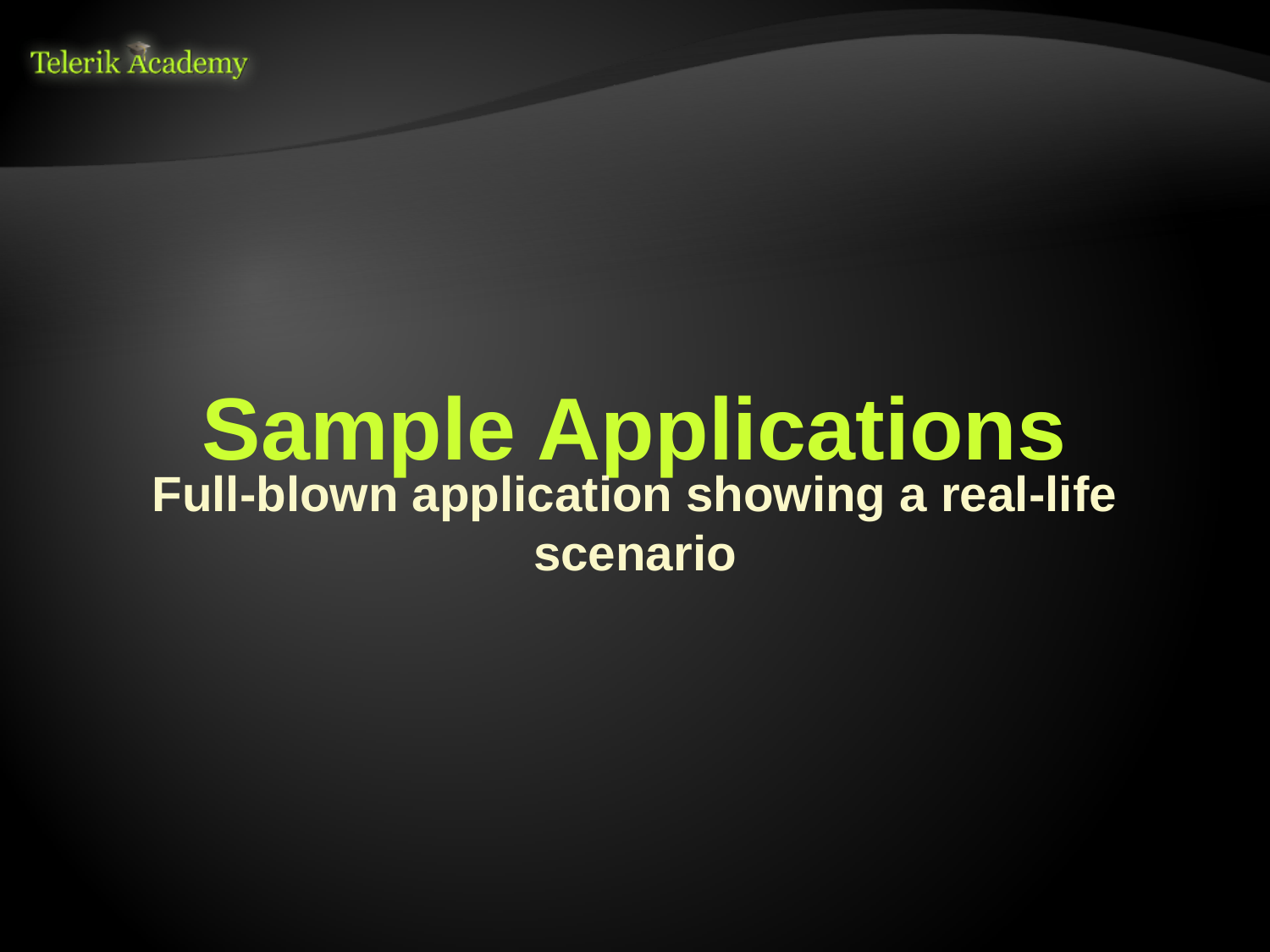

# Sample Applications
Full-blown application showing a real-life scenario